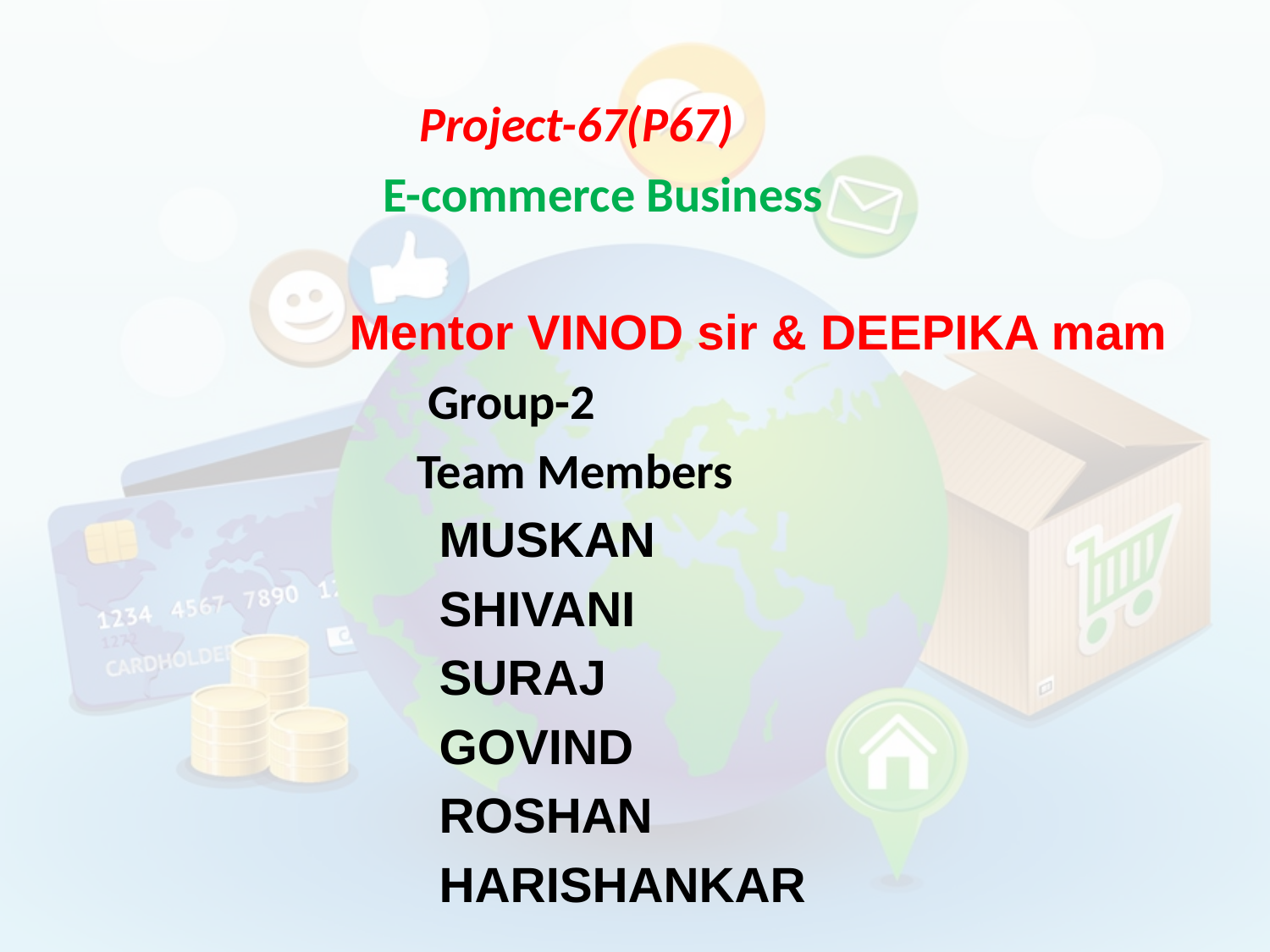

Project-67(P67)
                                 E-commerce Business

                              Mentor VINOD sir & DEEPIKA mam
                                     Group-2
                                    Team Members
                               MUSKAN
                               SHIVANI
                               SURAJ
                               GOVIND
                               ROSHAN
                               HARISHANKAR